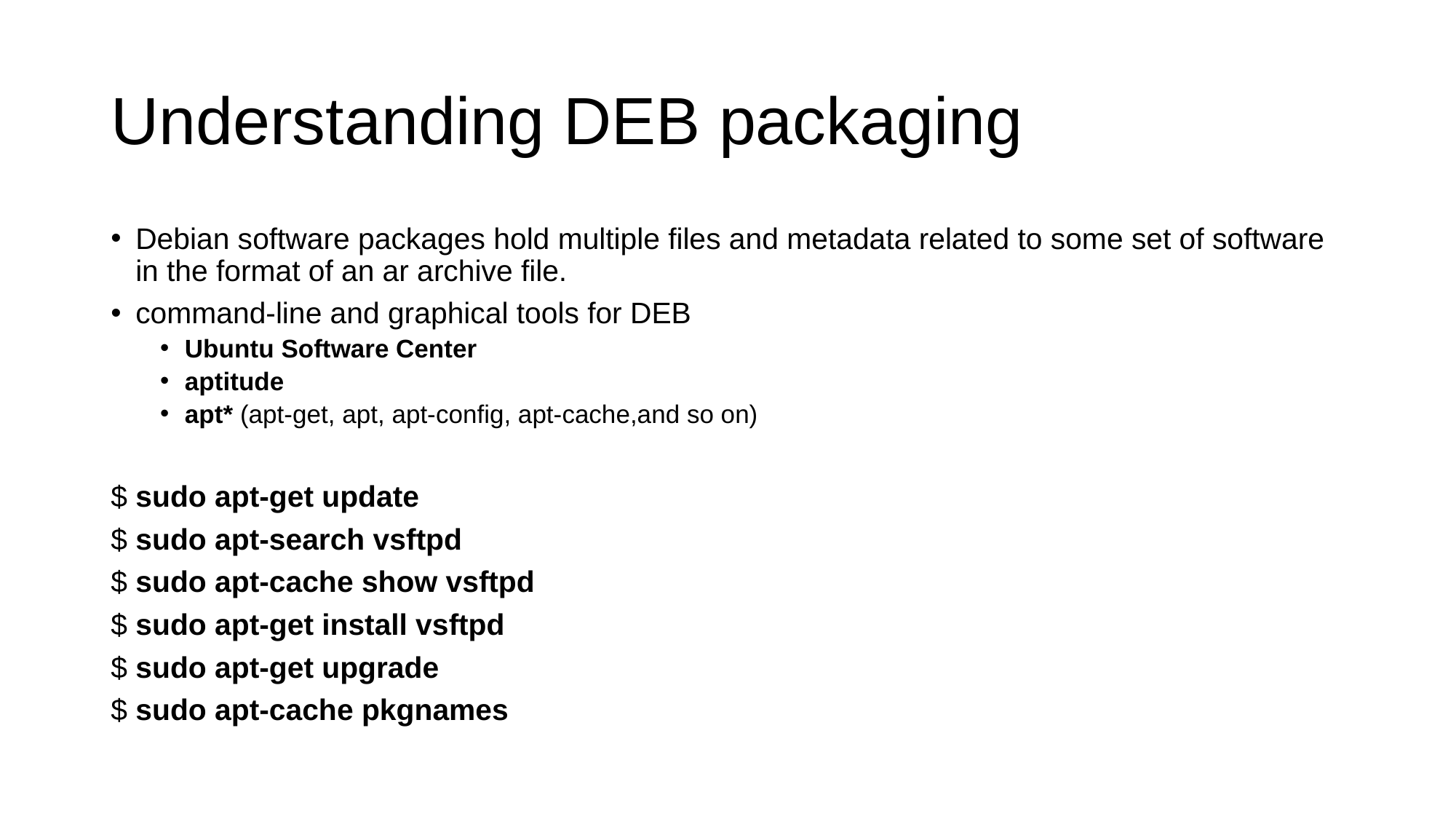

# Understanding DEB packaging
Debian software packages hold multiple files and metadata related to some set of software in the format of an ar archive file.
command-line and graphical tools for DEB
Ubuntu Software Center
aptitude
apt* (apt-get, apt, apt-config, apt-cache,and so on)

$ sudo apt-get update
$ sudo apt-search vsftpd
$ sudo apt-cache show vsftpd
$ sudo apt-get install vsftpd
$ sudo apt-get upgrade
$ sudo apt-cache pkgnames